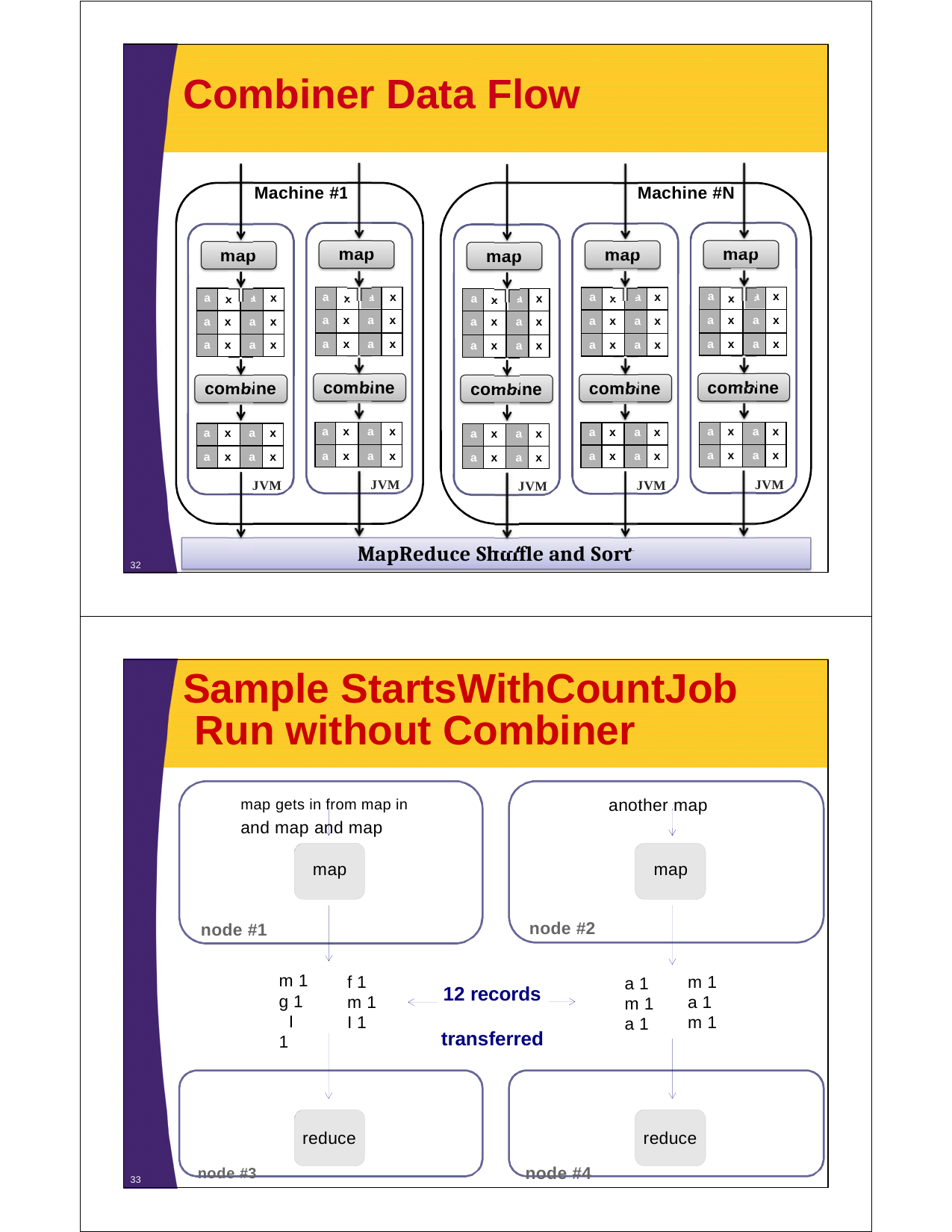

# Combiner Data Flow

Machine #1
Machine #N

map
map
map
map
map
| a |  | a | x |
| --- | --- | --- | --- |
| a | x | a | x |
| a | x | a | x |
| a |  | a | x |
| --- | --- | --- | --- |
| a | x | a | x |
| a | x | a | x |

| a |  | a | x |
| --- | --- | --- | --- |
| a | x | a | x |
| a | x | a | x |

| a |  | a | x |
| --- | --- | --- | --- |
| a | x | a | x |
| a | x | a | x |
| a |  | a | x |
| --- | --- | --- | --- |
| a | x | a | x |
| a | x | a | x |

x
x
x
x
x

combine
combine
combine
combine
combine
| a | x | a | x |
| --- | --- | --- | --- |
| a | x | a | x |
| a | x | a | x |
| --- | --- | --- | --- |
| a | x | a | x |
| a | x | a | x |
| --- | --- | --- | --- |
| a | x | a | x |
| a | x | a | x |
| --- | --- | --- | --- |
| a | x | a | x |
| a | x | a | x |
| --- | --- | --- | --- |
| a | x | a | x |

JVM
JVM
JVM
JVM
JVM

MapReduce Shuffle and Sort
32

Sample StartsWithCountJob  Run without Combiner
map gets in from map in	another map and map and map

map
map
node #2
node #1
m 1
g 1   I 1
f 1
m 1
I 1
m 1
a 1
m 1
a 1
m 1
a 1
12 records  transferred

reduce
reduce
node #3	node #4
33